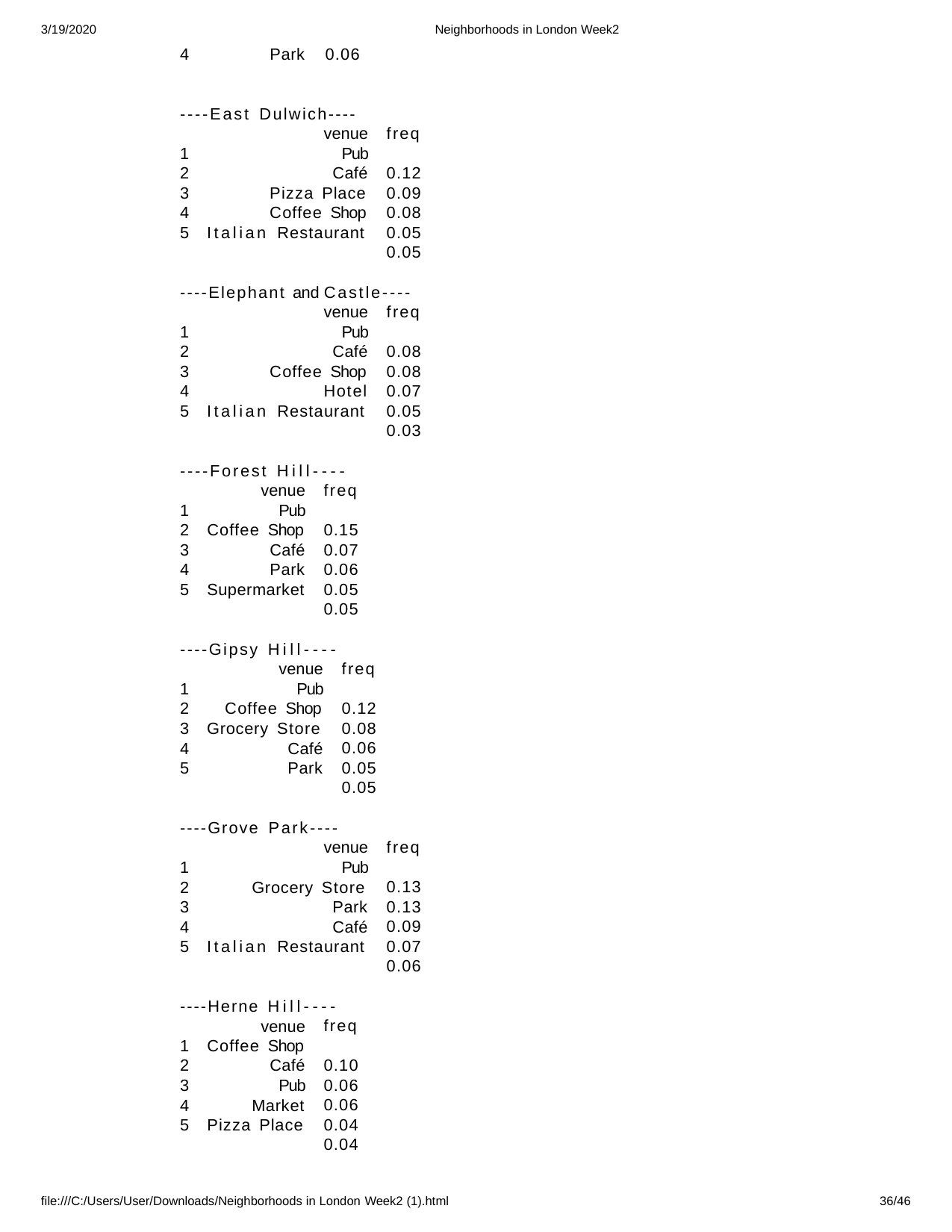

3/19/2020
Neighborhoods in London Week2
4
Park	0.06
----East Dulwich----
venue
freq  0.12
0.09
0.08
0.05
0.05
Pub
Café
Pizza Place
Coffee Shop
Italian Restaurant
----Elephant and Castle----
venue
Pub
Café
Coffee Shop
Hotel
Italian Restaurant
freq  0.08
0.08
0.07
0.05
0.03
----Forest Hill----
venue
Pub
Coffee Shop
Café
Park
Supermarket
freq  0.15
0.07
0.06
0.05
0.05
----Gipsy Hill----
venue
Pub
Coffee Shop
Grocery Store
Café
Park
freq  0.12
0.08
0.06
0.05
0.05
----Grove Park----
venue
freq  0.13
0.13
0.09
0.07
0.06
Pub
Grocery Store
Park
Café
Italian Restaurant
----Herne Hill----
venue
Coffee Shop
Café
Pub
Market
Pizza Place
freq  0.10
0.06
0.06
0.04
0.04
file:///C:/Users/User/Downloads/Neighborhoods in London Week2 (1).html
36/46